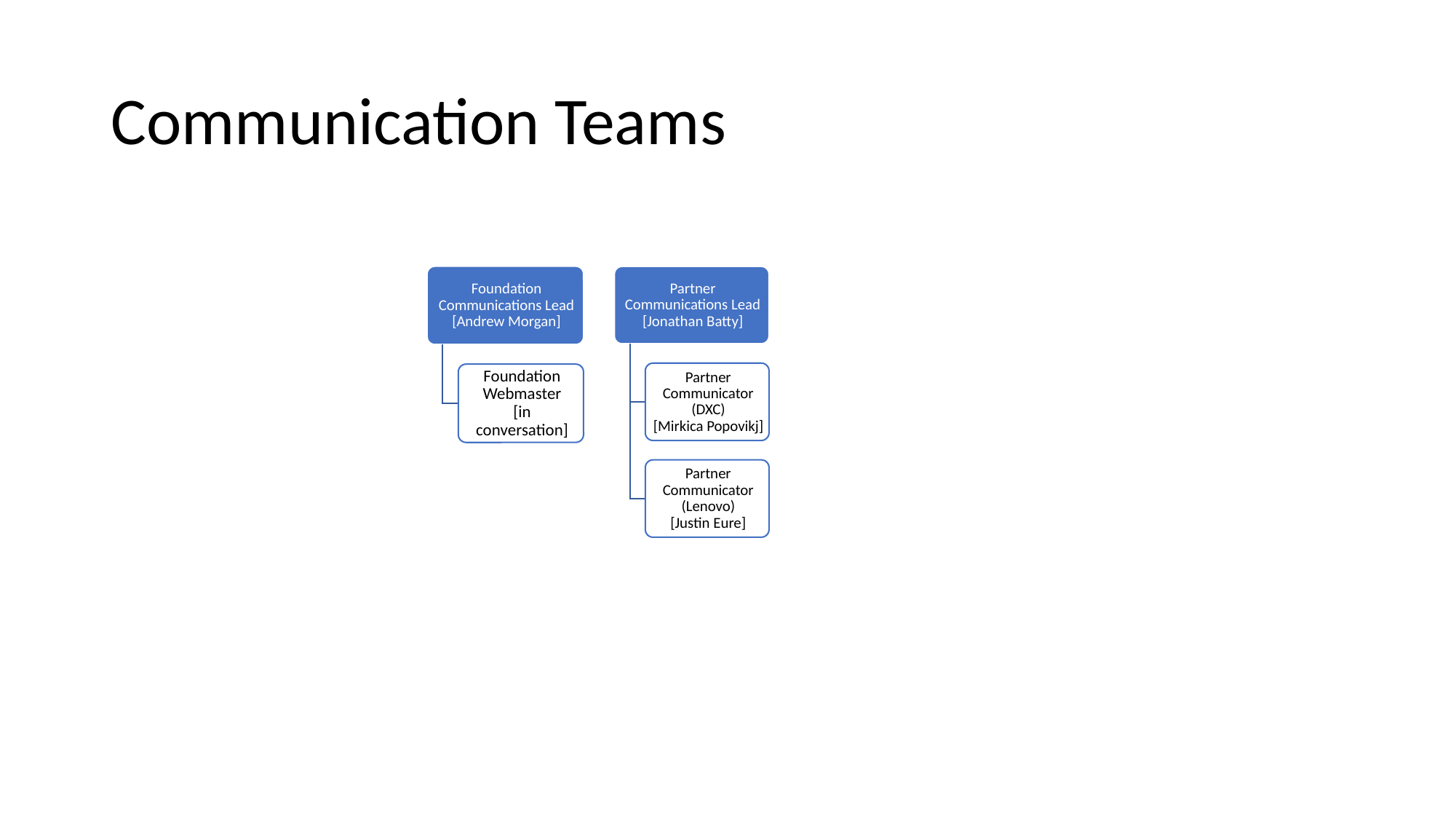

# Communication Teams
Foundation Communications Lead
[Andrew Morgan]
Foundation Webmaster
[in conversation]
Partner Communications Lead
[Jonathan Batty]
Partner Communicator (DXC)
[Mirkica Popovikj]
Partner Communicator (Lenovo)
[Justin Eure]